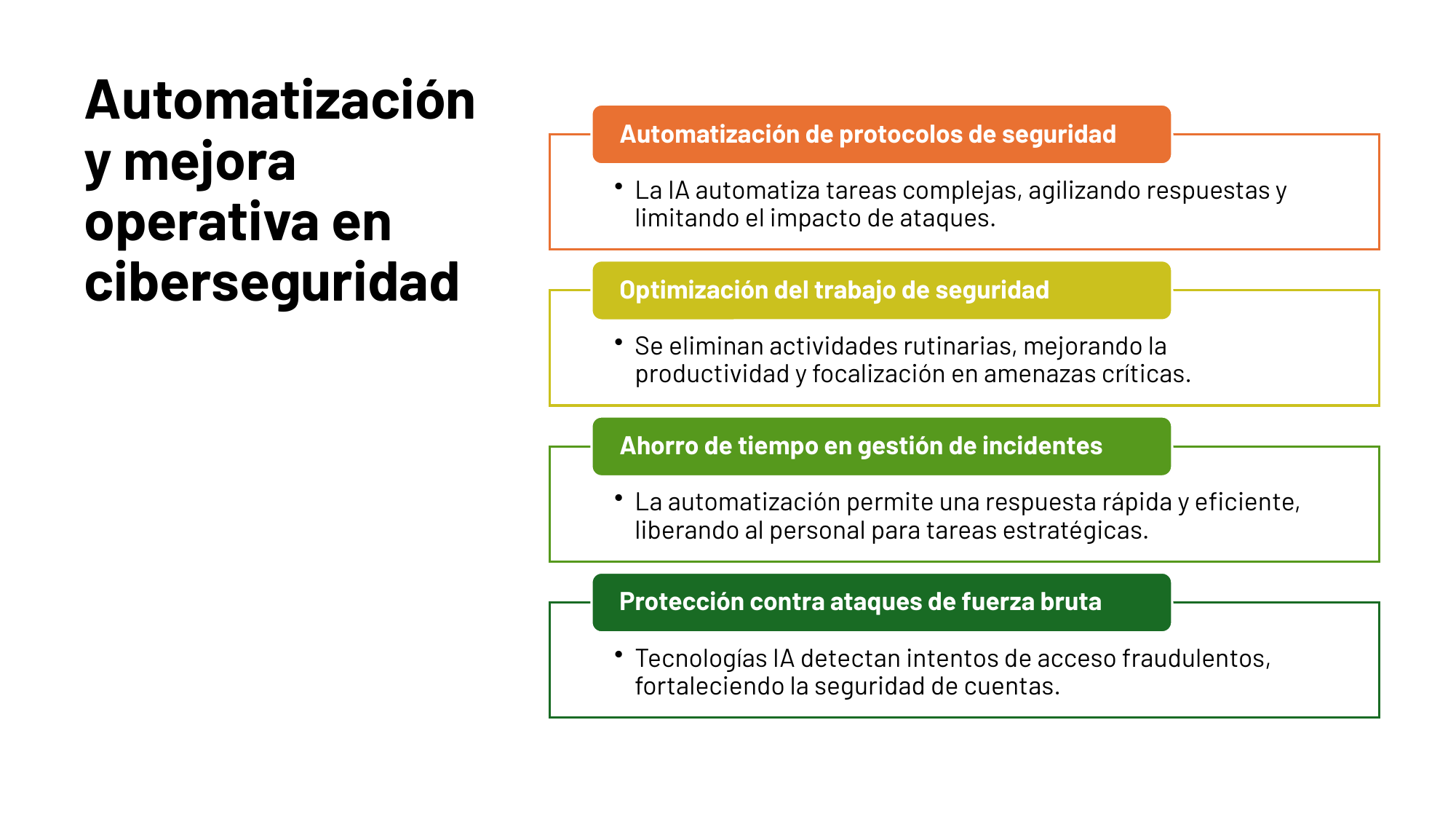

# Automatización y mejora operativa en ciberseguridad
La IA automatiza tareas complejas, agilizando respuestas y limitando el impacto de ataques.
Automatización de protocolos de seguridad
Se eliminan actividades rutinarias, mejorando la productividad y focalización en amenazas críticas.
Optimización del trabajo de seguridad
La automatización permite una respuesta rápida y eficiente, liberando al personal para tareas estratégicas.
Ahorro de tiempo en gestión de incidentes
Tecnologías IA detectan intentos de acceso fraudulentos, fortaleciendo la seguridad de cuentas.
Protección contra ataques de fuerza bruta